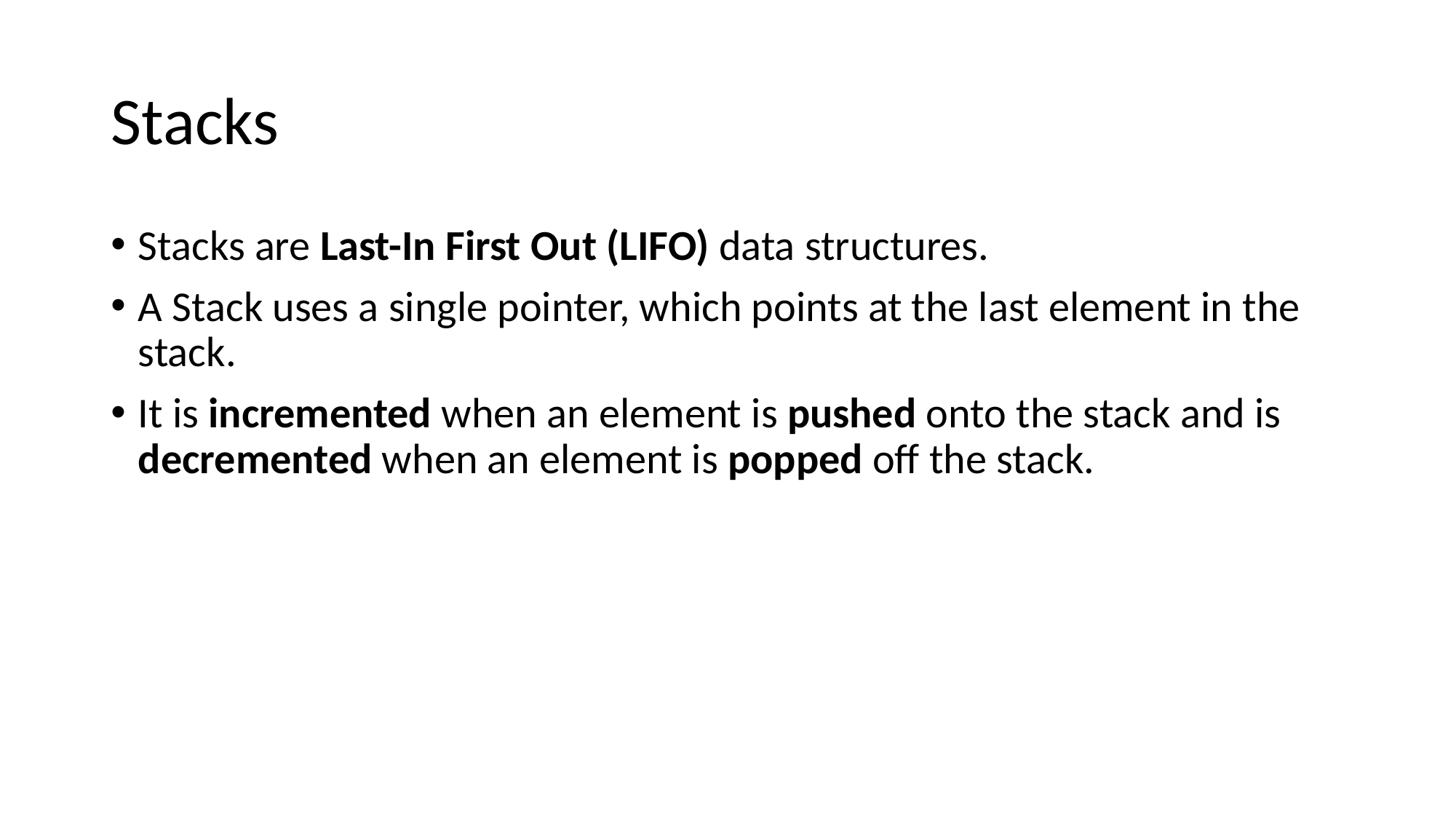

# Stacks
Stacks are Last-In First Out (LIFO) data structures.
A Stack uses a single pointer, which points at the last element in the stack.
It is incremented when an element is pushed onto the stack and is decremented when an element is popped off the stack.